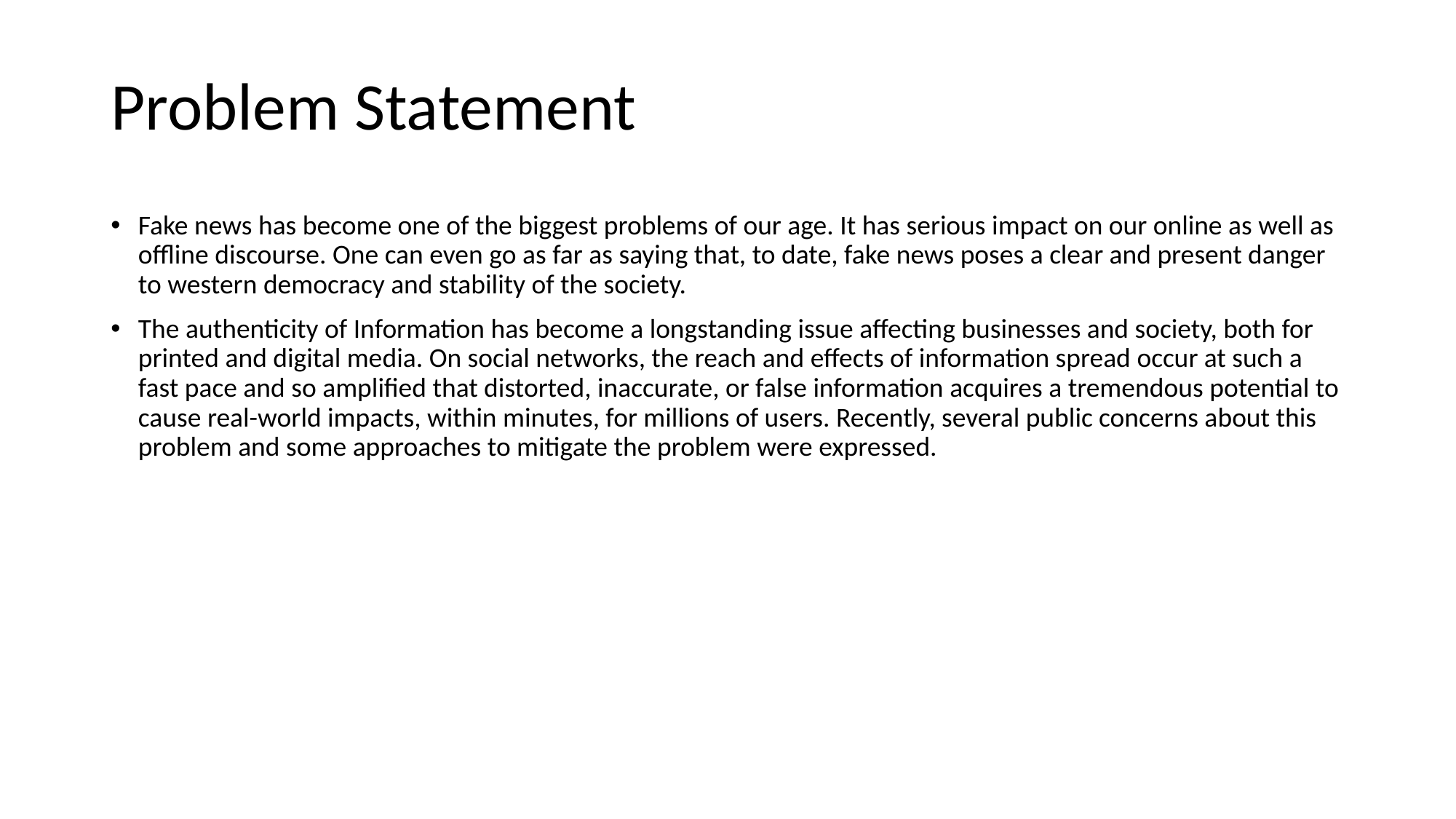

# Problem Statement
Fake news has become one of the biggest problems of our age. It has serious impact on our online as well as offline discourse. One can even go as far as saying that, to date, fake news poses a clear and present danger to western democracy and stability of the society.
The authenticity of Information has become a longstanding issue affecting businesses and society, both for printed and digital media. On social networks, the reach and effects of information spread occur at such a fast pace and so amplified that distorted, inaccurate, or false information acquires a tremendous potential to cause real-world impacts, within minutes, for millions of users. Recently, several public concerns about this problem and some approaches to mitigate the problem were expressed.